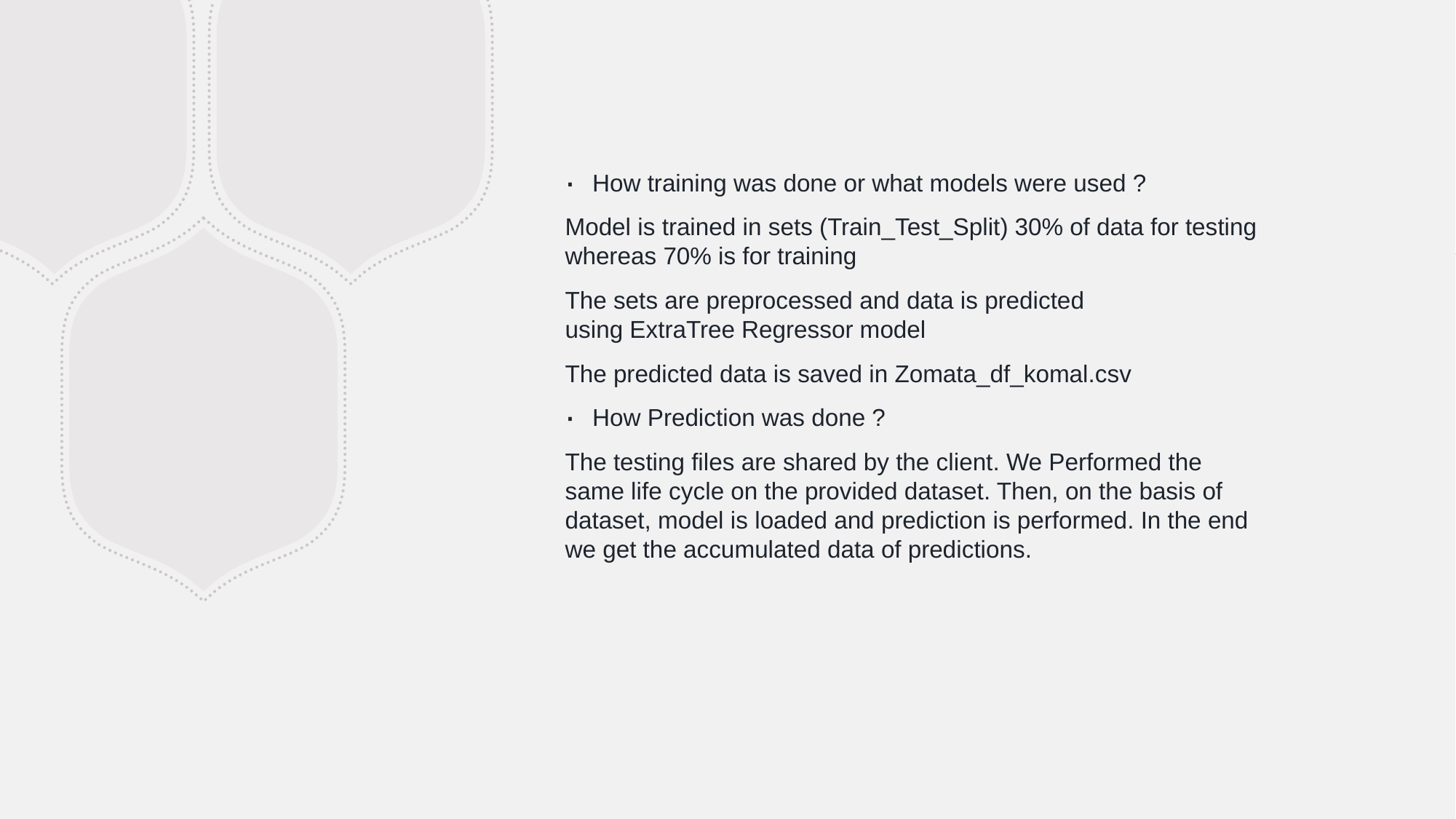

How training was done or what models were used ?
Model is trained in sets (Train_Test_Split) 30% of data for testing whereas 70% is for training
The sets are preprocessed and data is predicted using ExtraTree Regressor model
The predicted data is saved in Zomata_df_komal.csv
How Prediction was done ?
The testing files are shared by the client. We Performed the same life cycle on the provided dataset. Then, on the basis of dataset, model is loaded and prediction is performed. In the end we get the accumulated data of predictions.